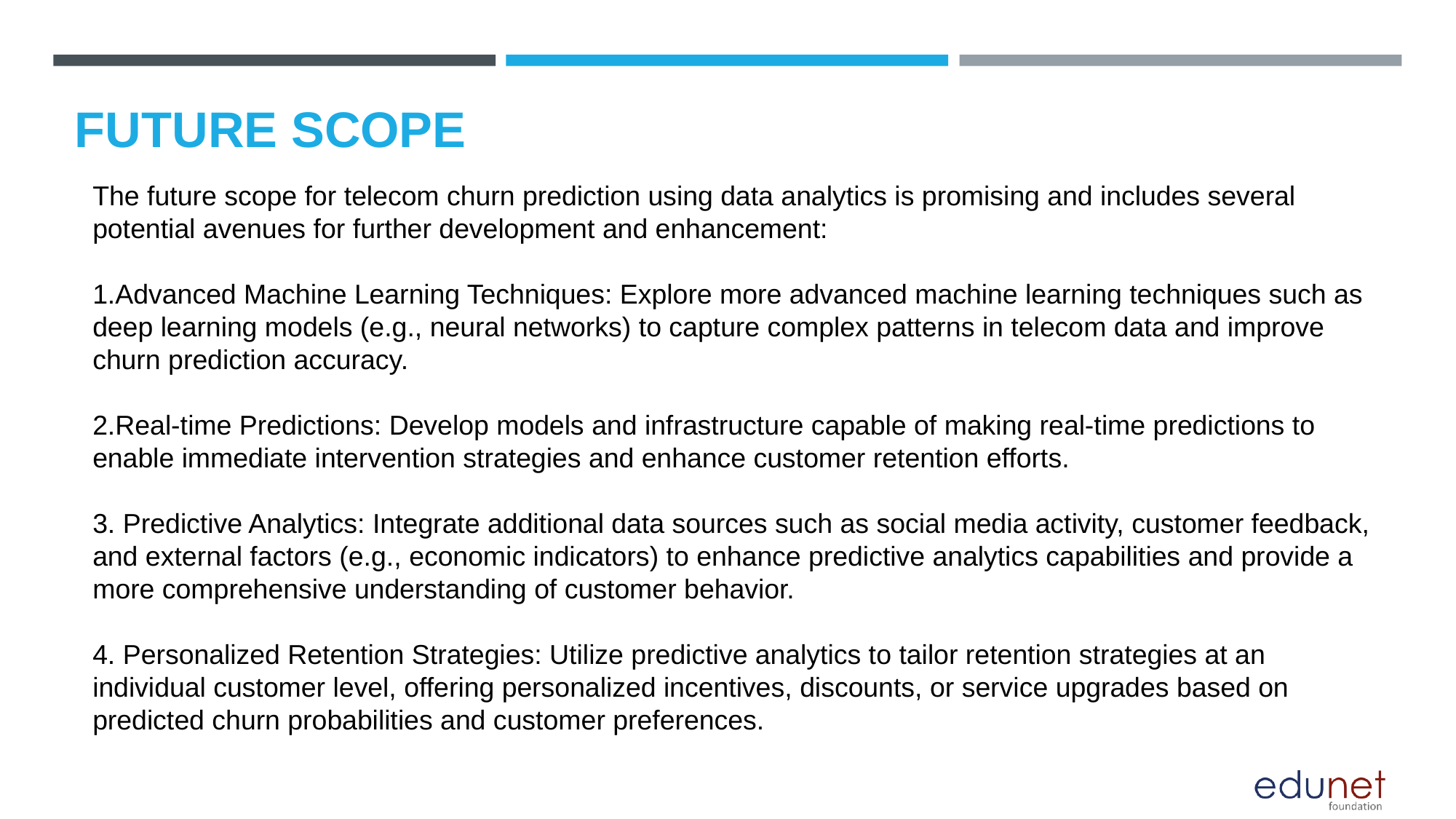

# FUTURE SCOPE
The future scope for telecom churn prediction using data analytics is promising and includes several potential avenues for further development and enhancement:

1.Advanced Machine Learning Techniques: Explore more advanced machine learning techniques such as deep learning models (e.g., neural networks) to capture complex patterns in telecom data and improve churn prediction accuracy.

2.Real-time Predictions: Develop models and infrastructure capable of making real-time predictions to enable immediate intervention strategies and enhance customer retention efforts.

3. Predictive Analytics: Integrate additional data sources such as social media activity, customer feedback, and external factors (e.g., economic indicators) to enhance predictive analytics capabilities and provide a more comprehensive understanding of customer behavior.

4. Personalized Retention Strategies: Utilize predictive analytics to tailor retention strategies at an individual customer level, offering personalized incentives, discounts, or service upgrades based on predicted churn probabilities and customer preferences.